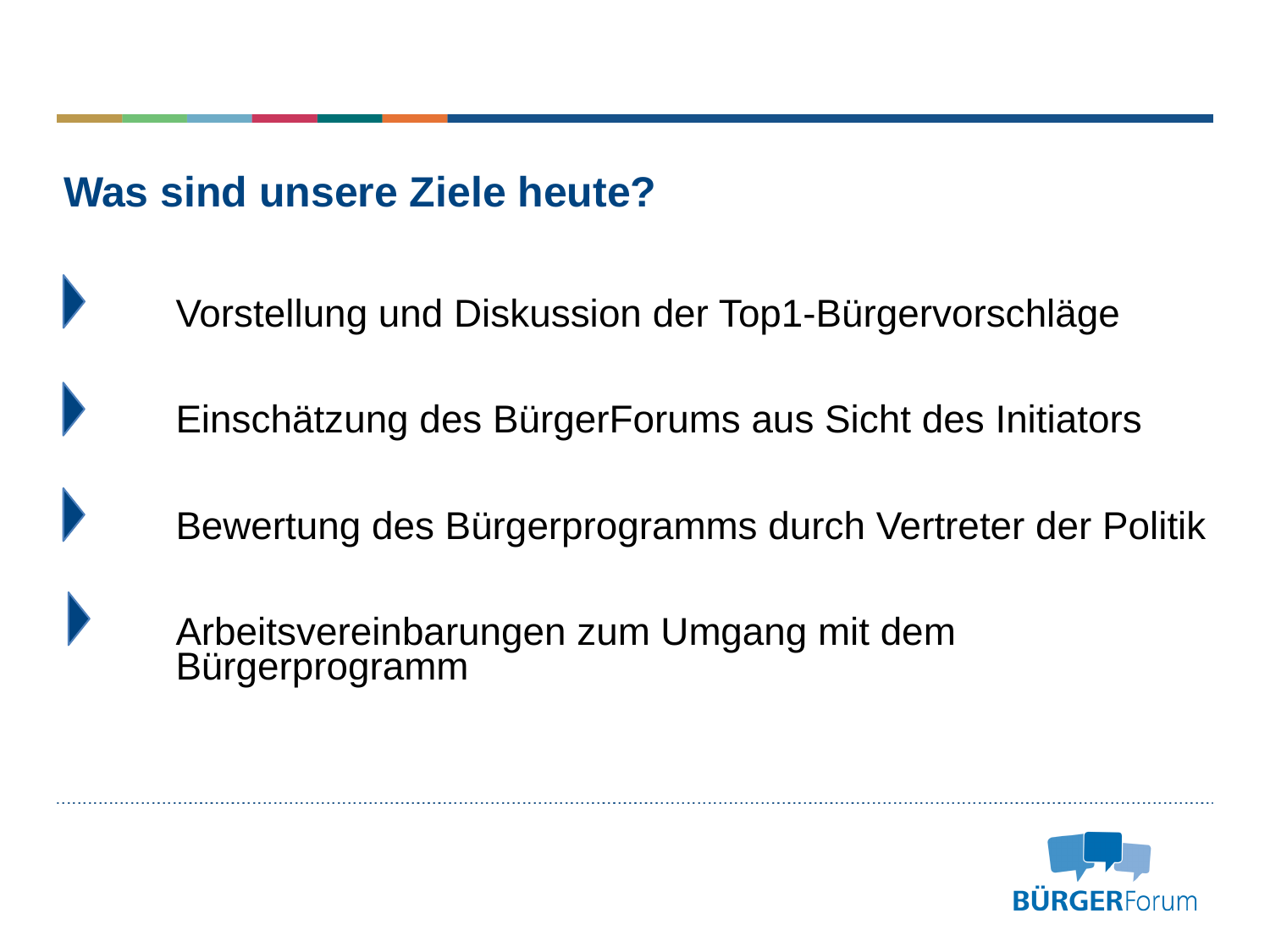

# Was sind unsere Ziele heute?

Vorstellung und Diskussion der Top1-Bürgervorschläge

Einschätzung des BürgerForums aus Sicht des Initiators

Bewertung des Bürgerprogramms durch Vertreter der Politik

Arbeitsvereinbarungen zum Umgang mit dem Bürgerprogramm